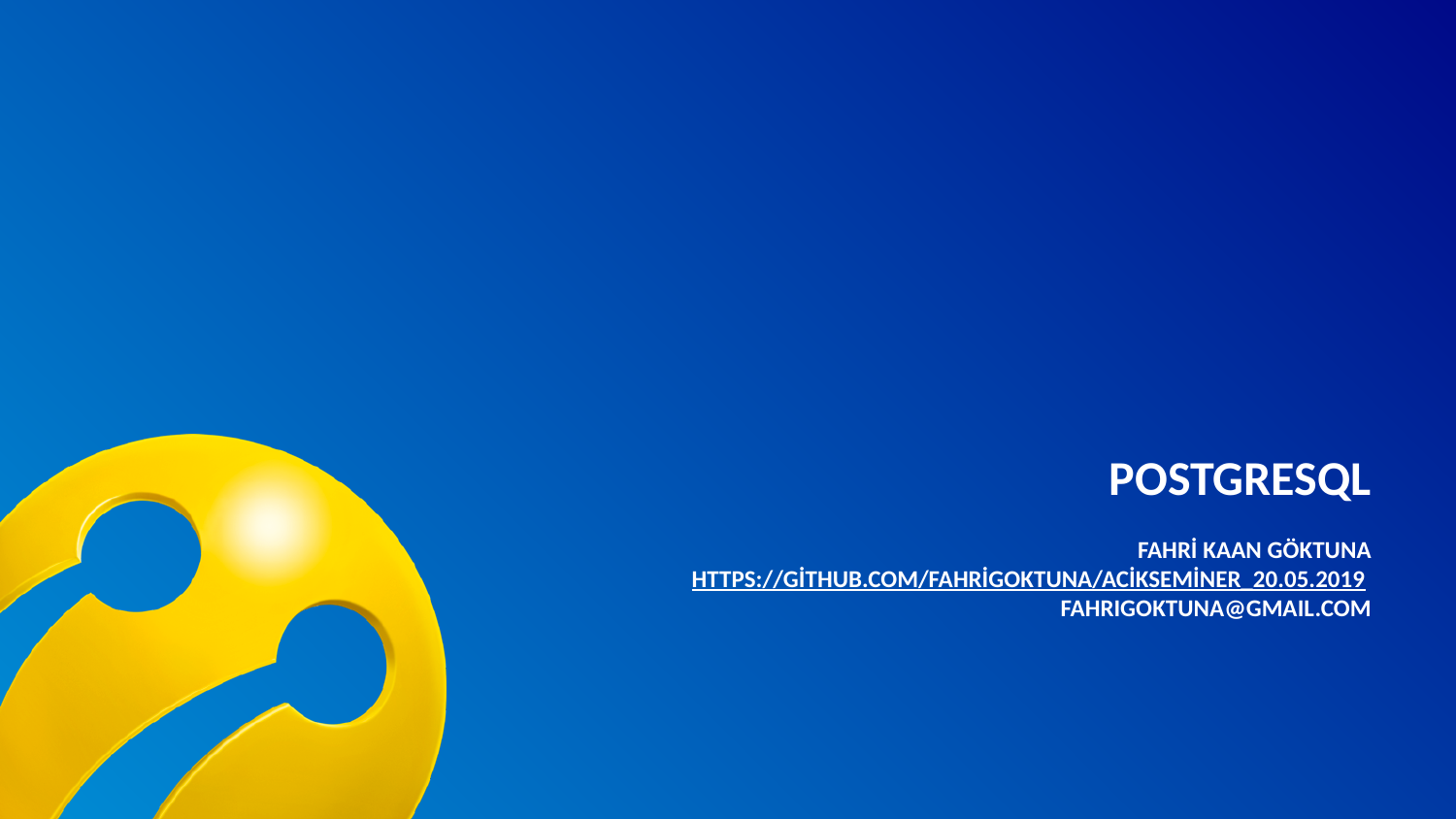

# POSTGRESQL fAHRİ KAAN GÖKTUNA https://github.com/fahrigoktuna/AcikSeminer_20.05.2019 fahrıgoktuna@gmaıl.com